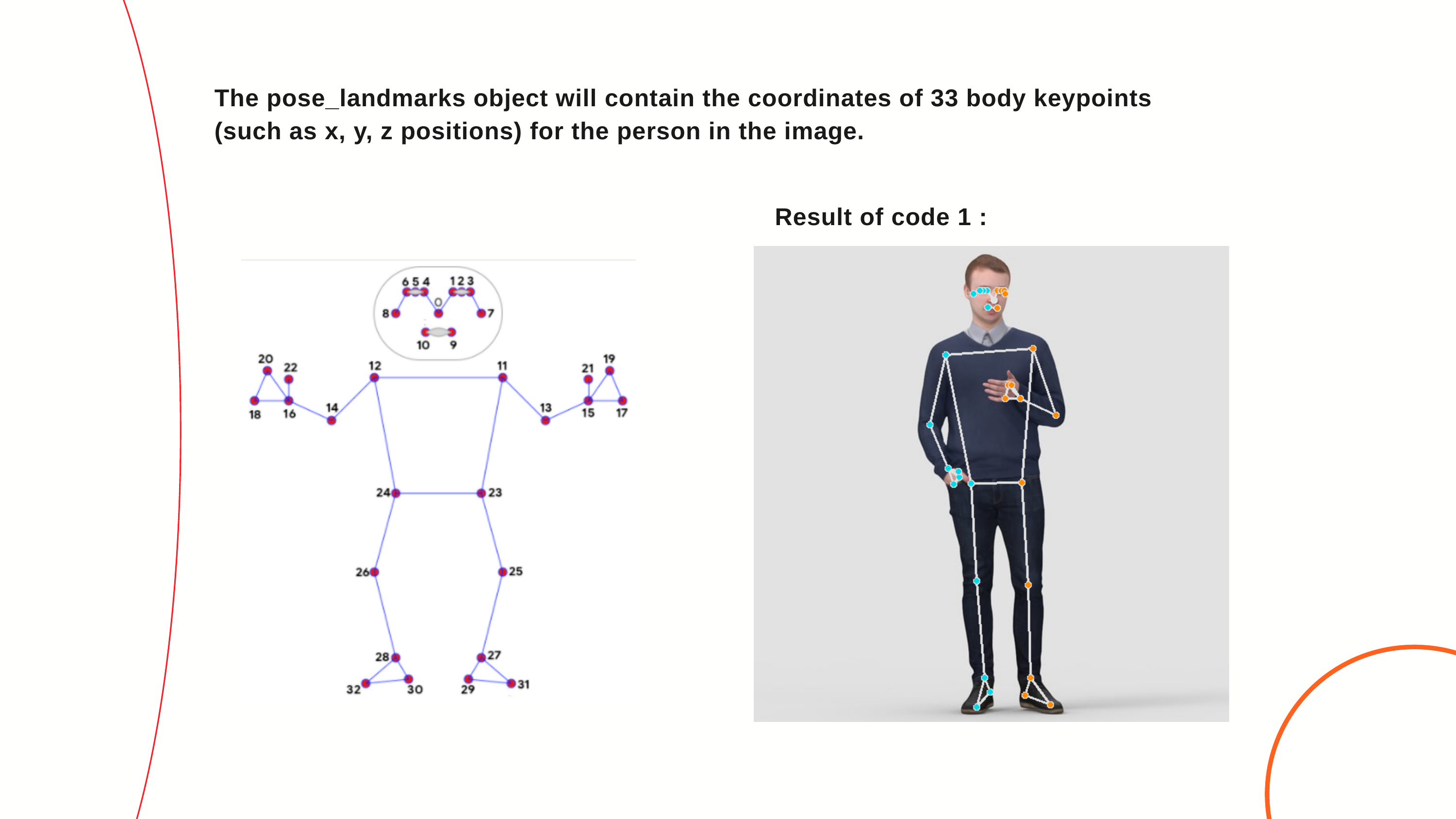

The pose_landmarks object will contain the coordinates of 33 body keypoints (such as x, y, z positions) for the person in the image.
Result of code 1 :